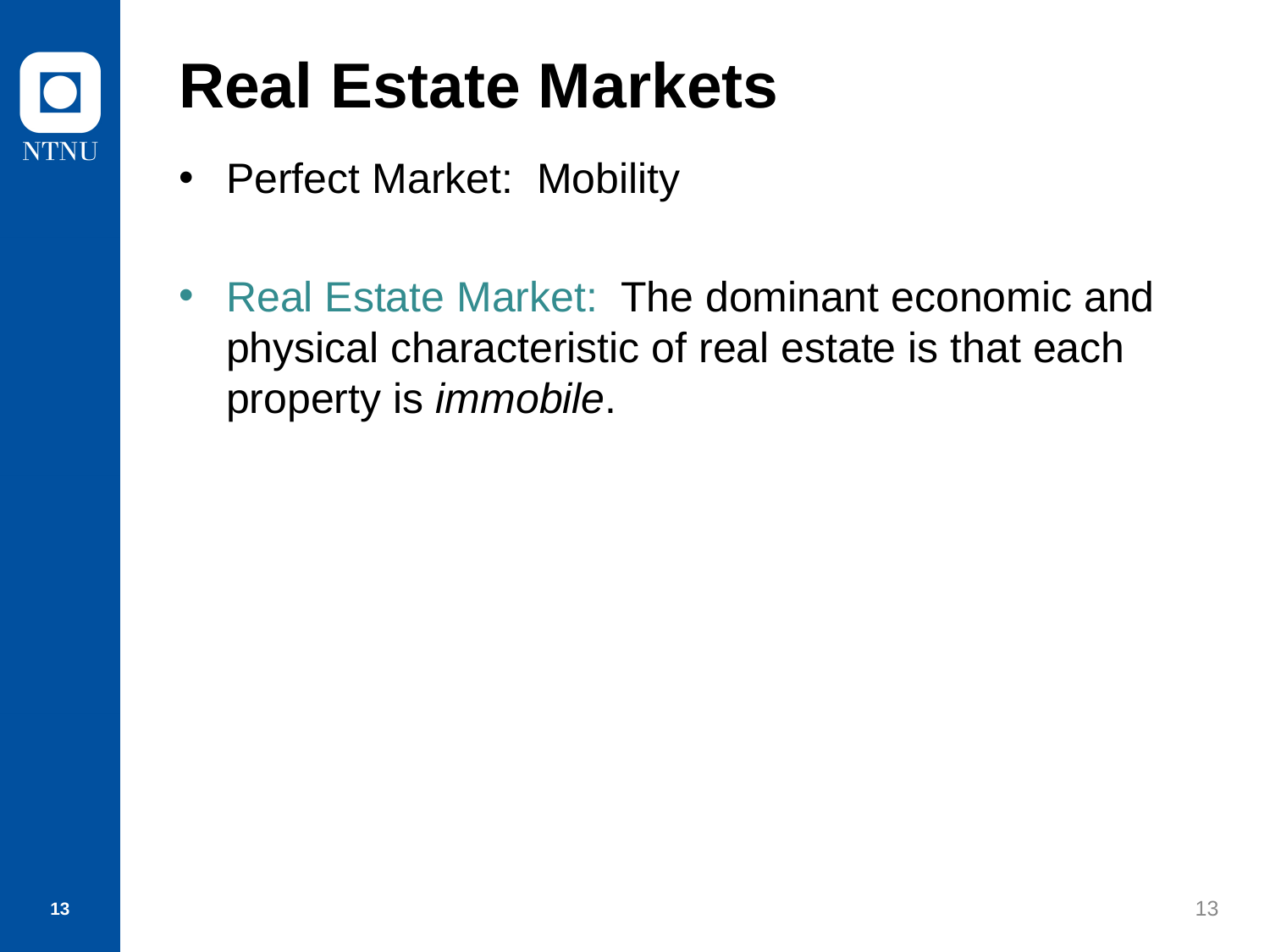

# Real Estate Markets
Perfect Market:  Mobility

Real Estate Market:  The dominant economic and physical characteristic of real estate is that each property is immobile.
13